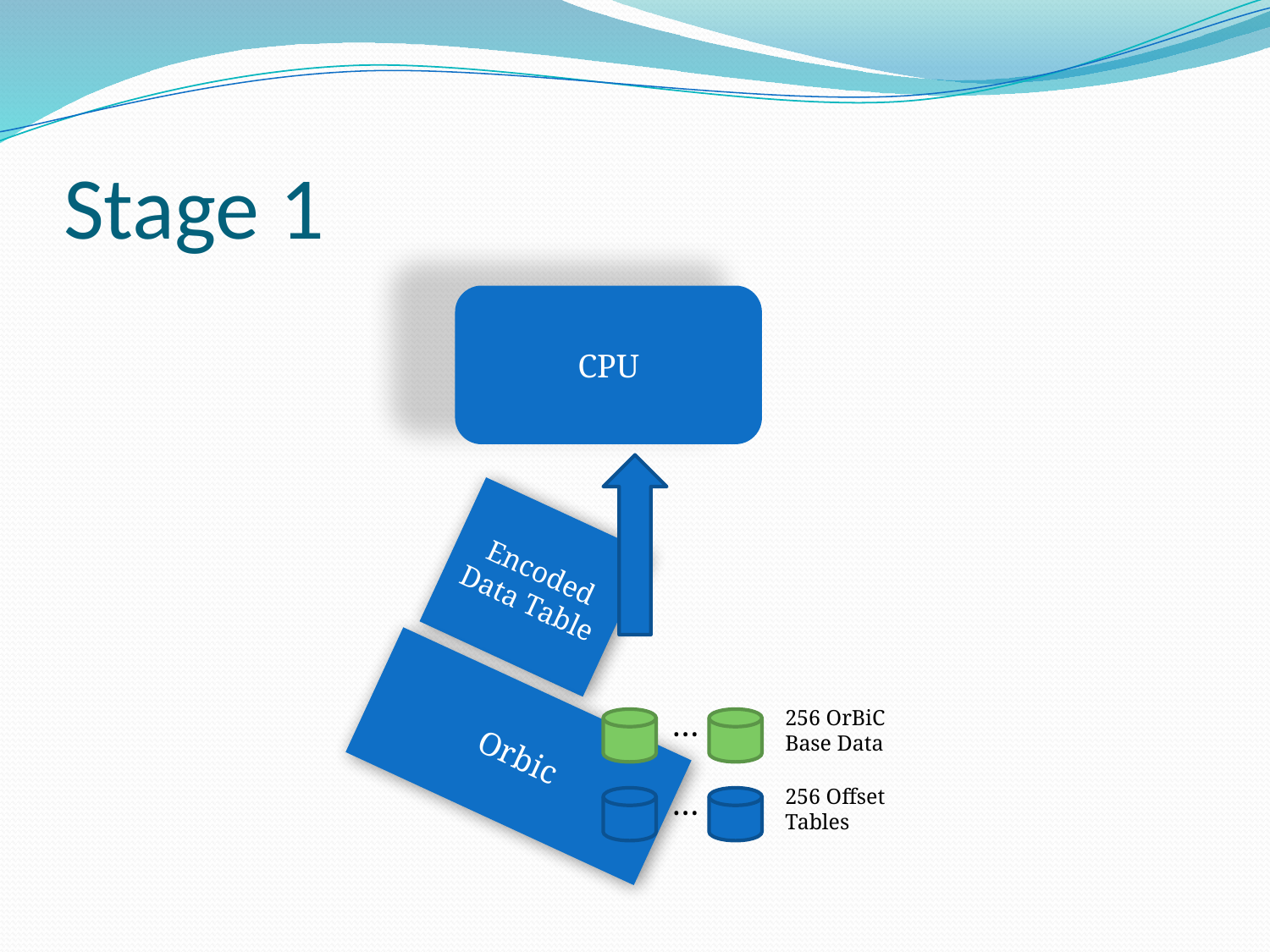

# Stage 1
CPU

Encoded Data Table
Orbic
256 OrBiC Base Data
…

256 Offset Tables
…